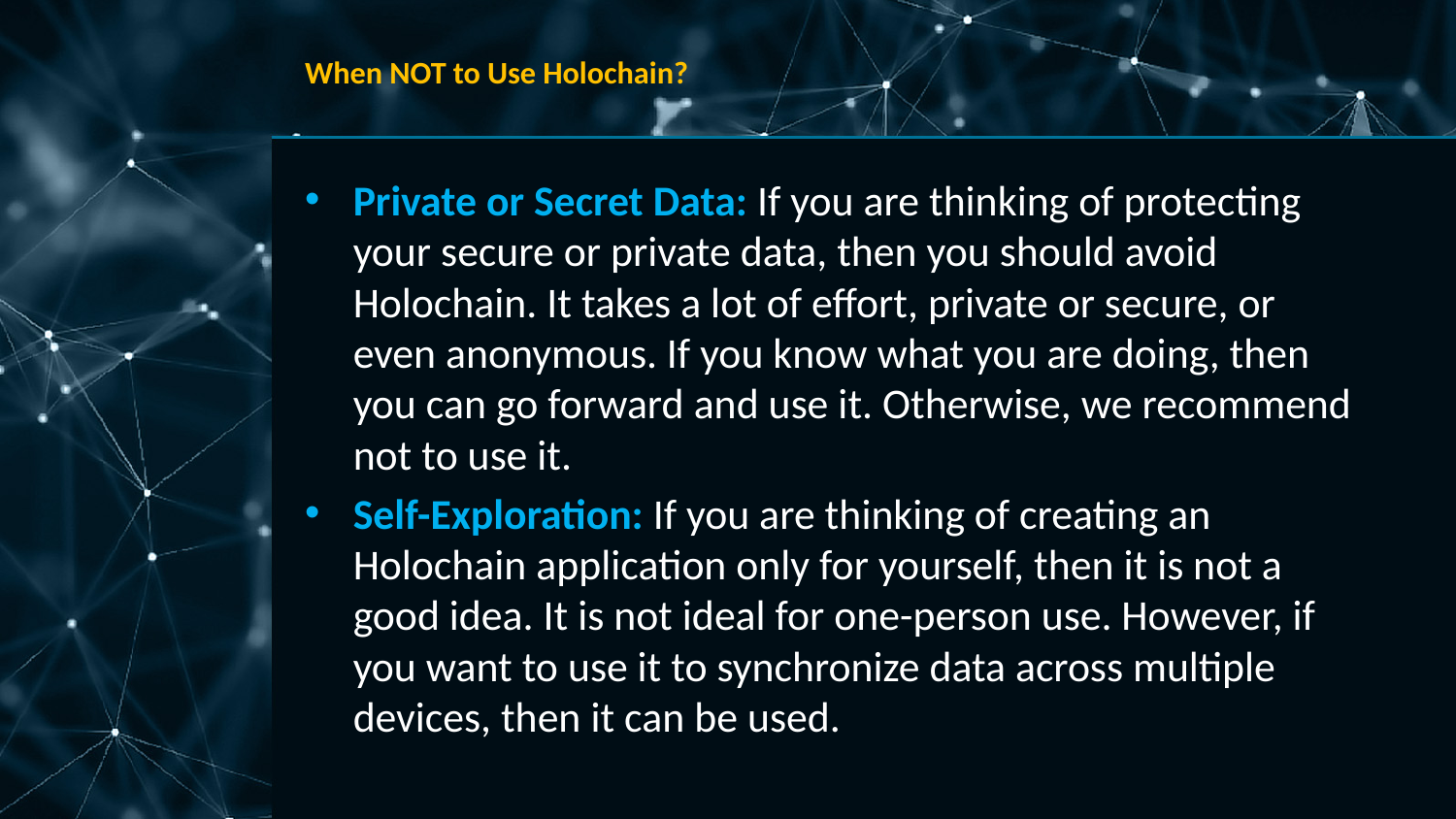

# When NOT to Use Holochain?
Private or Secret Data: If you are thinking of protecting your secure or private data, then you should avoid Holochain. It takes a lot of effort, private or secure, or even anonymous. If you know what you are doing, then you can go forward and use it. Otherwise, we recommend not to use it.
Self-Exploration: If you are thinking of creating an Holochain application only for yourself, then it is not a good idea. It is not ideal for one-person use. However, if you want to use it to synchronize data across multiple devices, then it can be used.